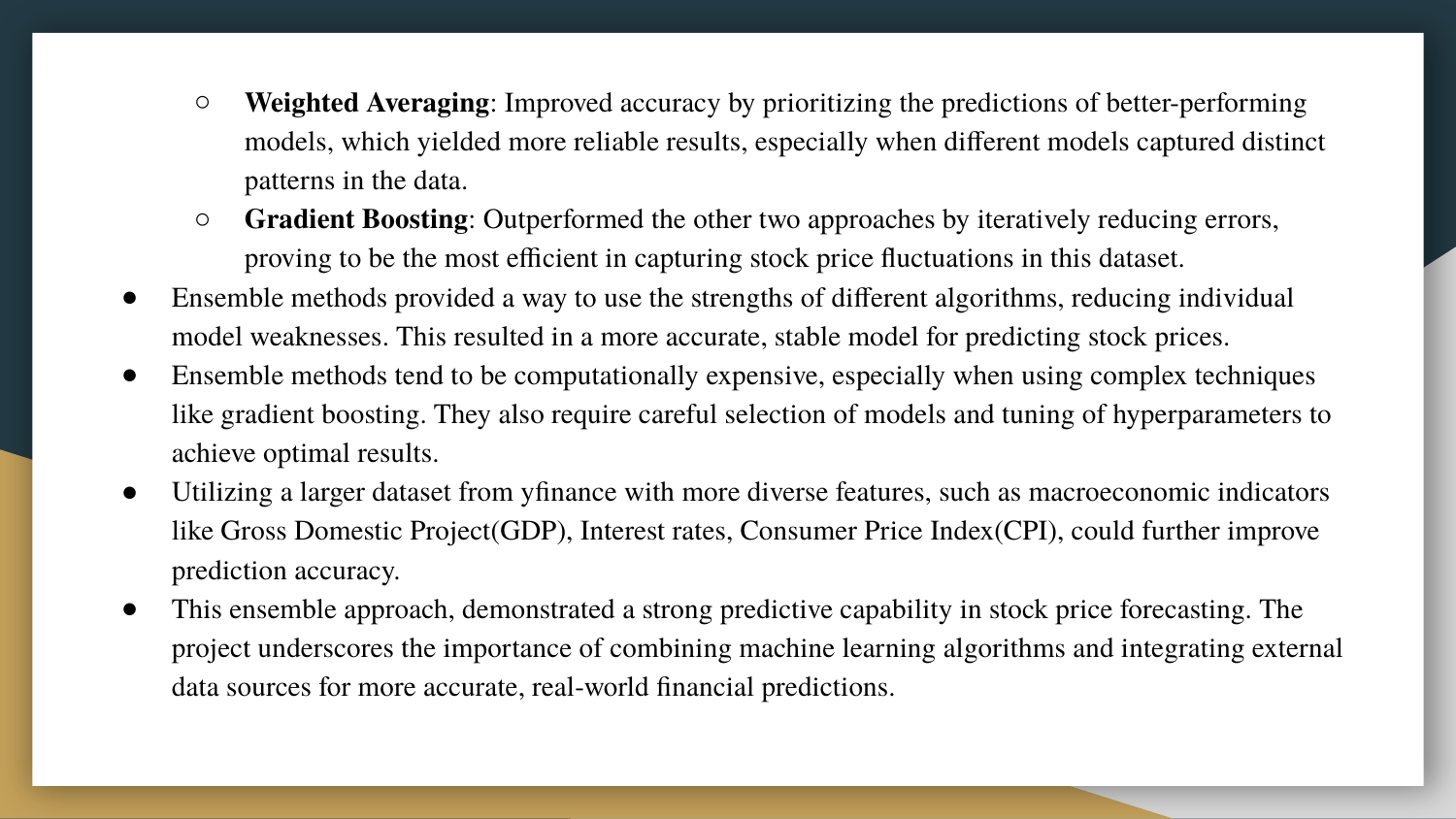

Weighted Averaging: Improved accuracy by prioritizing the predictions of better-performing models, which yielded more reliable results, especially when different models captured distinct patterns in the data.
Gradient Boosting: Outperformed the other two approaches by iteratively reducing errors, proving to be the most efficient in capturing stock price fluctuations in this dataset.
Ensemble methods provided a way to use the strengths of different algorithms, reducing individual model weaknesses. This resulted in a more accurate, stable model for predicting stock prices.
Ensemble methods tend to be computationally expensive, especially when using complex techniques like gradient boosting. They also require careful selection of models and tuning of hyperparameters to achieve optimal results.
Utilizing a larger dataset from yfinance with more diverse features, such as macroeconomic indicators like Gross Domestic Project(GDP), Interest rates, Consumer Price Index(CPI), could further improve prediction accuracy.
This ensemble approach, demonstrated a strong predictive capability in stock price forecasting. The project underscores the importance of combining machine learning algorithms and integrating external data sources for more accurate, real-world financial predictions.